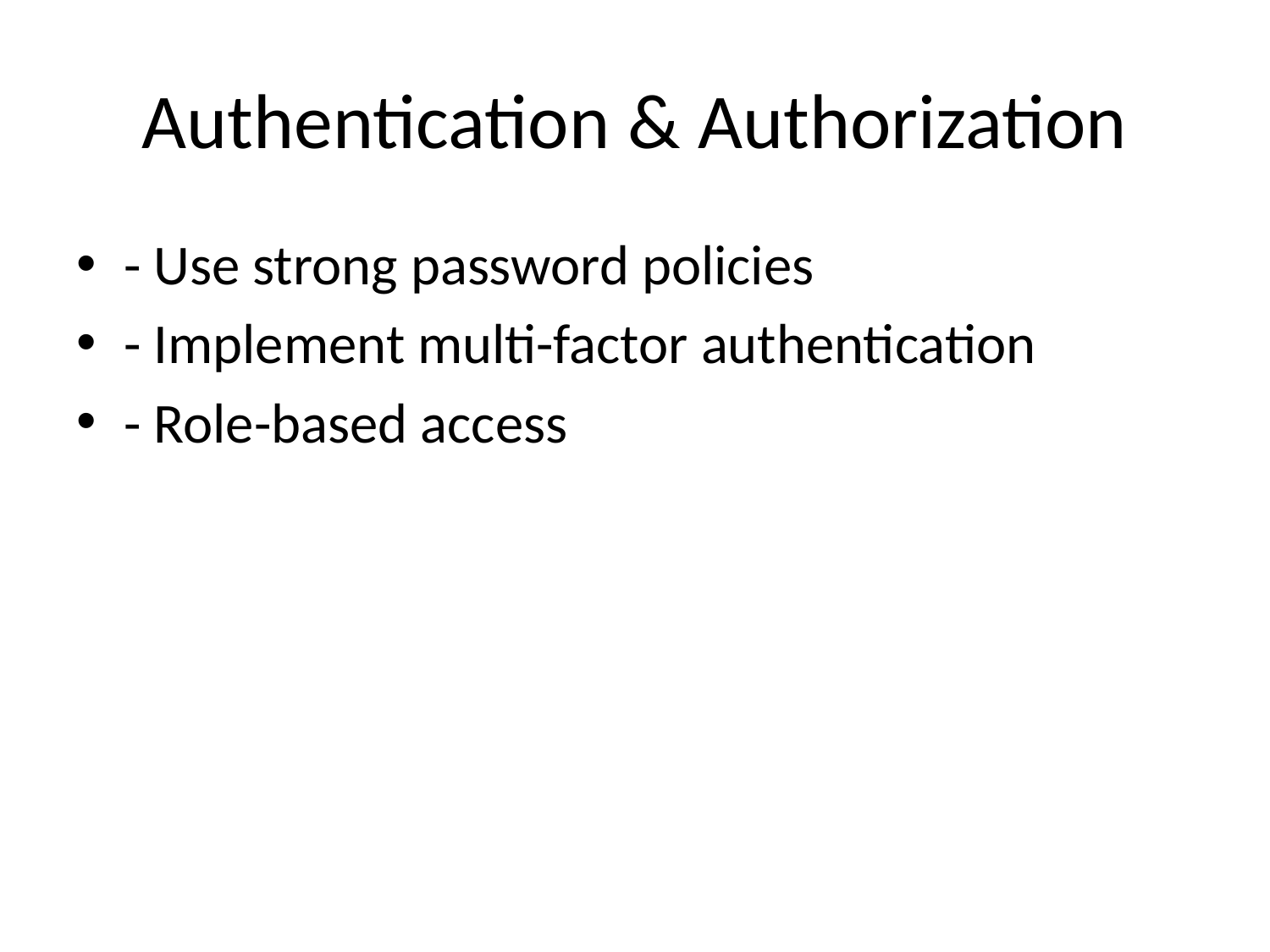

# Authentication & Authorization
- Use strong password policies
- Implement multi-factor authentication
- Role-based access